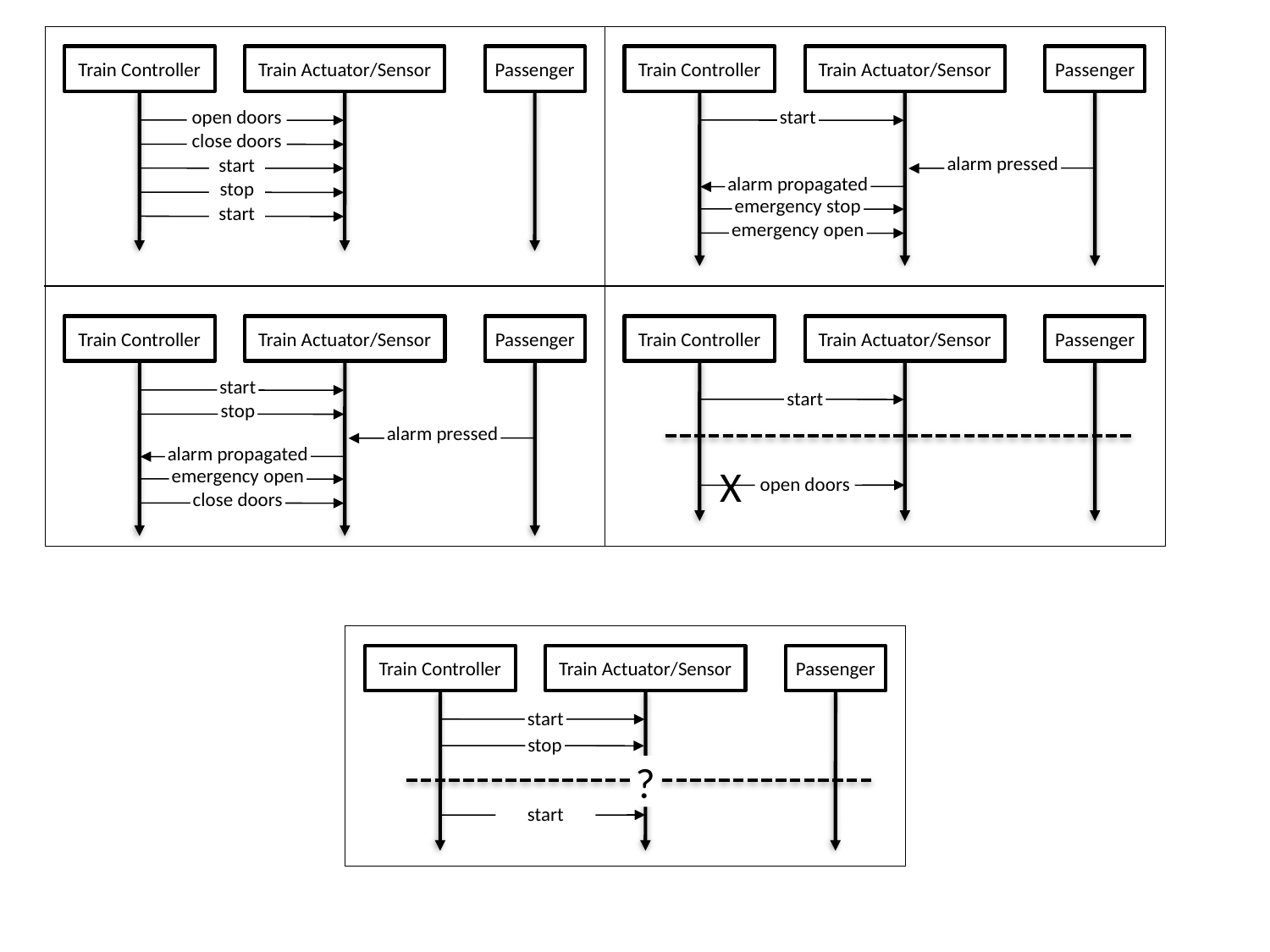

Train Controller
Train Actuator/Sensor
Passenger
open doors
close doors
start
stop
start
Train Controller
Train Actuator/Sensor
Passenger
start
alarm pressed
alarm propagated
emergency stop
emergency open
Train Controller
Train Actuator/Sensor
Passenger
start
stop
alarm pressed
alarm propagated
emergency open
close doors
Train Controller
Train Actuator/Sensor
Passenger
start
X
open doors

Train Controller
Train Actuator/Sensor
Passenger
start
stop
?
start